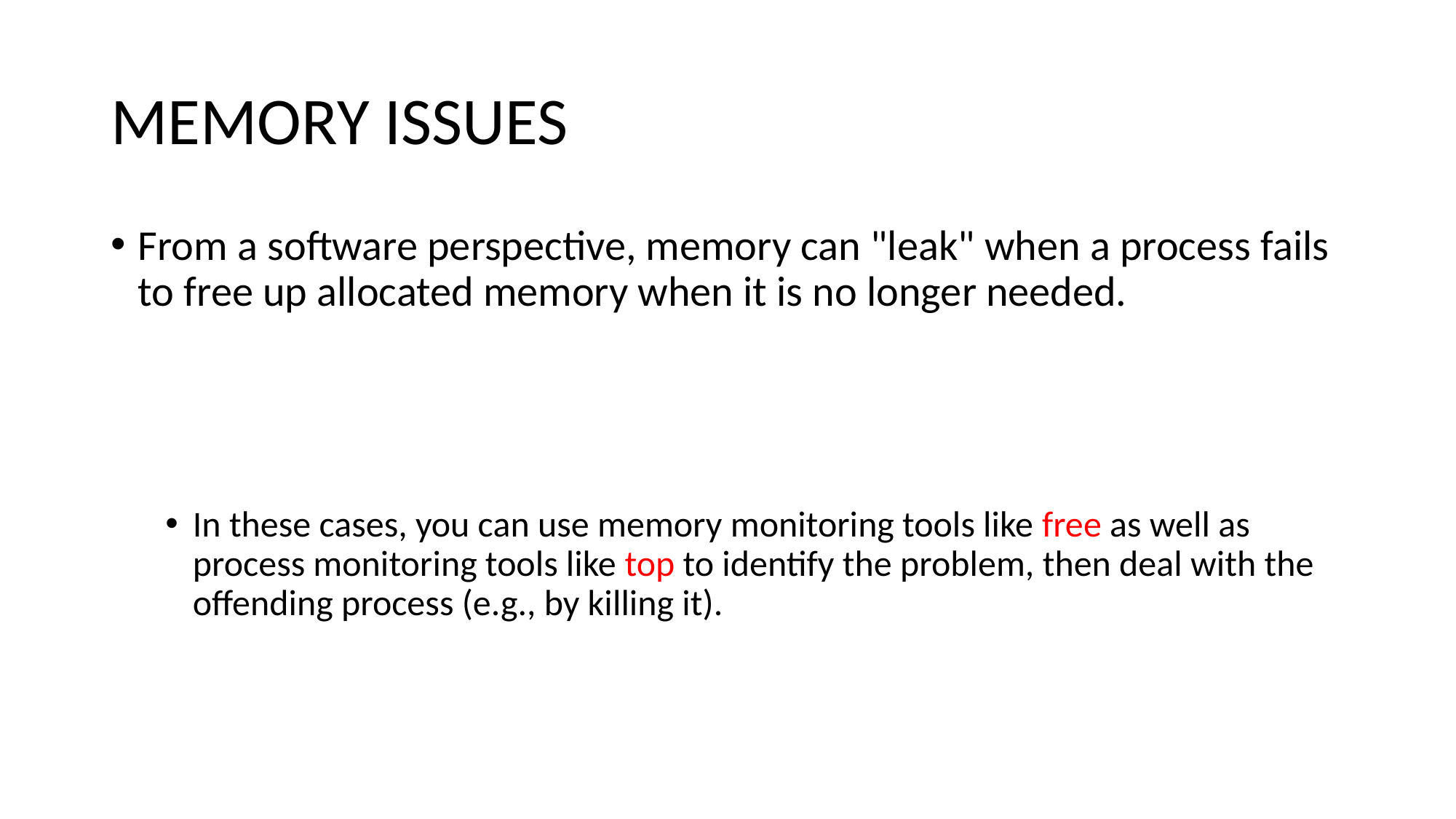

# MEMORY ISSUES
From a software perspective, memory can "leak" when a process fails to free up allocated memory when it is no longer needed.

In these cases, you can use memory monitoring tools like free as well as process monitoring tools like top to identify the problem, then deal with the offending process (e.g., by killing it).